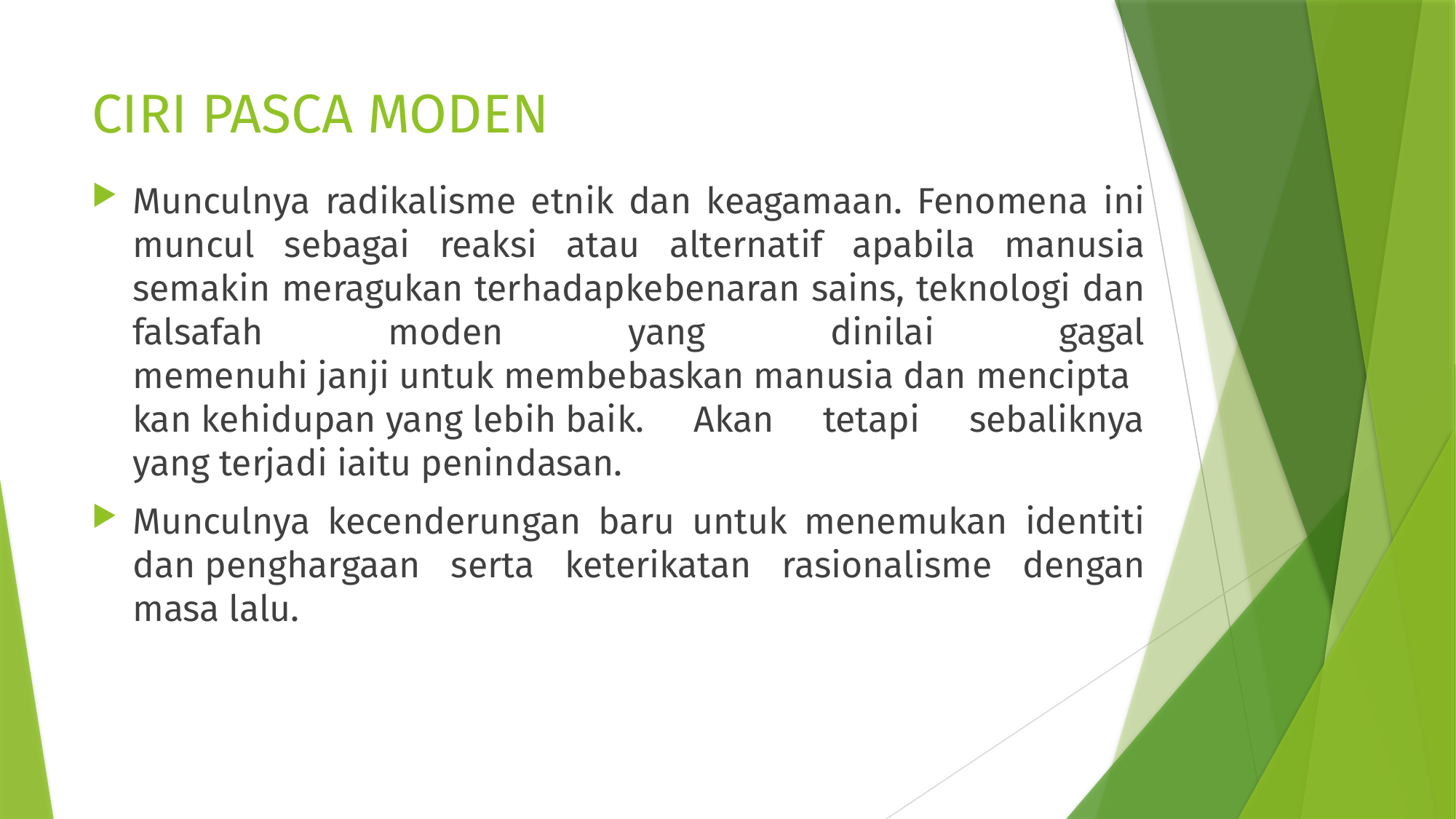

# CIRI PASCA MODEN
Munculnya radikalisme etnik dan keagamaan. Fenomena ini muncul sebagai reaksi atau alternatif apabila manusia semakin meragukan terhadapkebenaran sains, teknologi dan falsafah moden yang dinilai gagal memenuhi janji untuk membebaskan manusia dan menciptakan kehidupan yang lebih baik. Akan tetapi sebaliknya yang terjadi iaitu penindasan.
Munculnya kecenderungan baru untuk menemukan identiti dan penghargaan serta keterikatan rasionalisme dengan masa lalu.